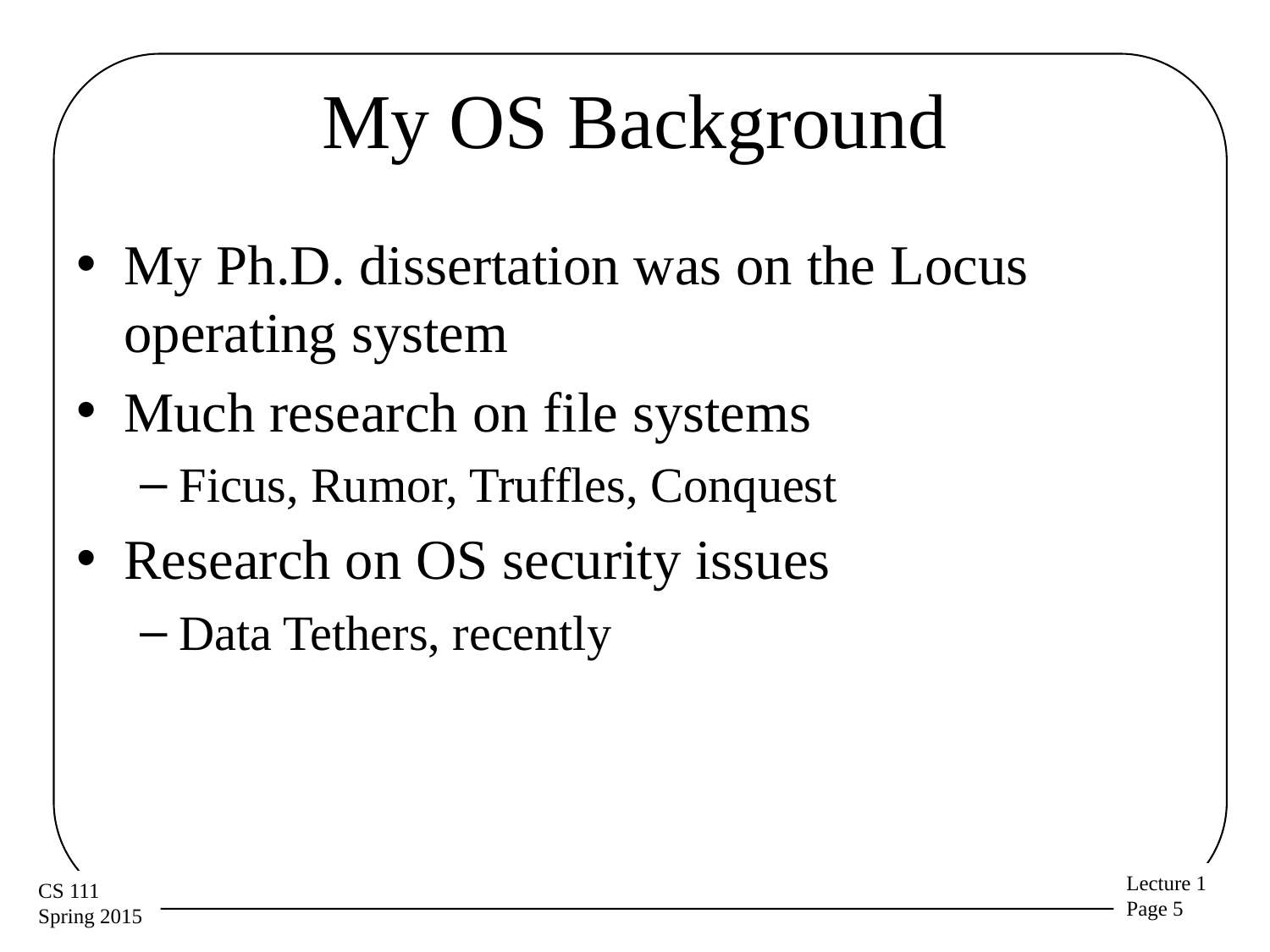

# My OS Background
My Ph.D. dissertation was on the Locus operating system
Much research on file systems
Ficus, Rumor, Truffles, Conquest
Research on OS security issues
Data Tethers, recently